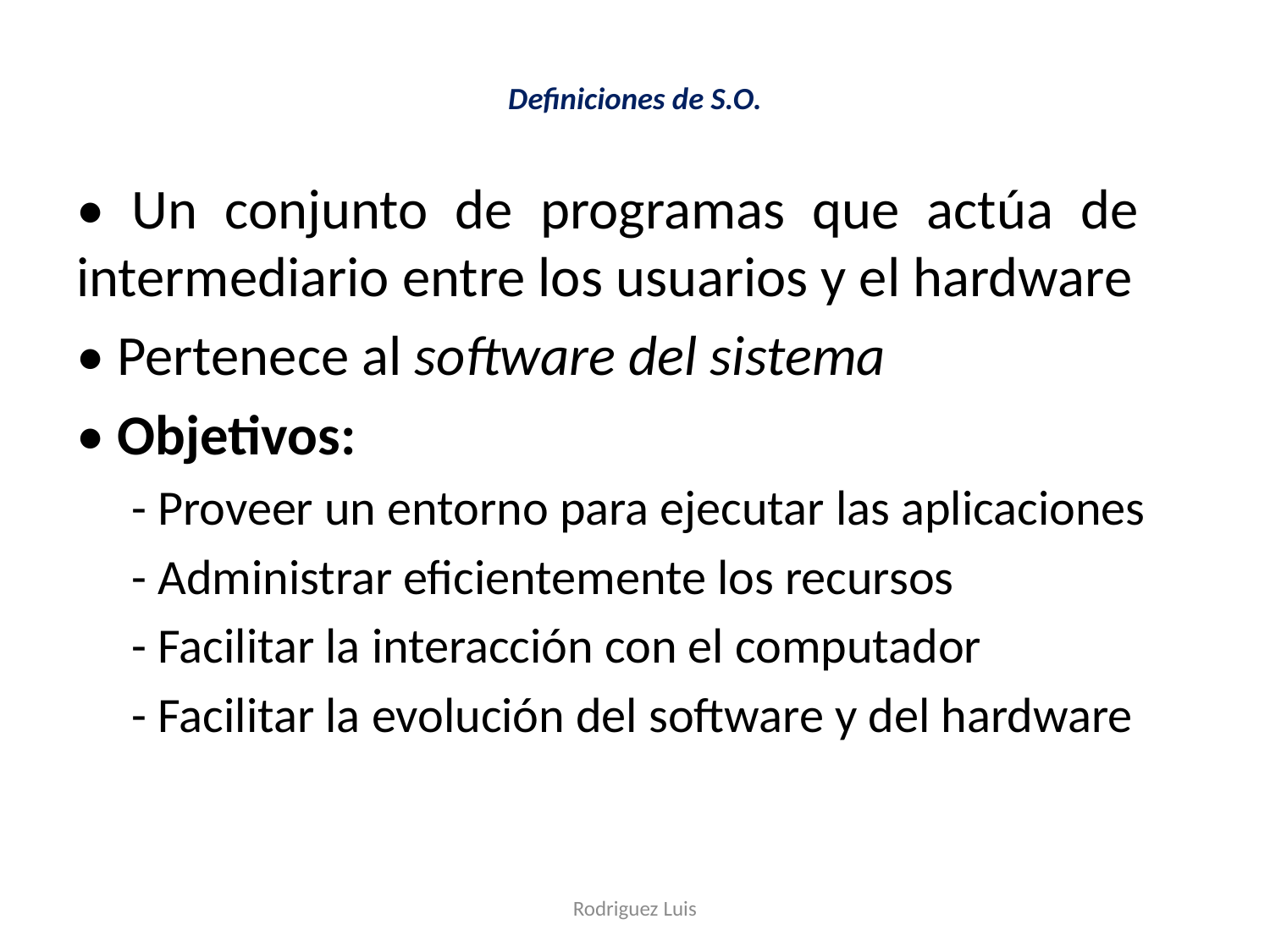

# Definiciones de S.O.
• Un conjunto de programas que actúa de   intermediario entre los usuarios y el hardware
• Pertenece al software del sistema
• Objetivos:
- Proveer un entorno para ejecutar las aplicaciones
- Administrar eficientemente los recursos
- Facilitar la interacción con el computador
- Facilitar la evolución del software y del hardware
Rodriguez Luis